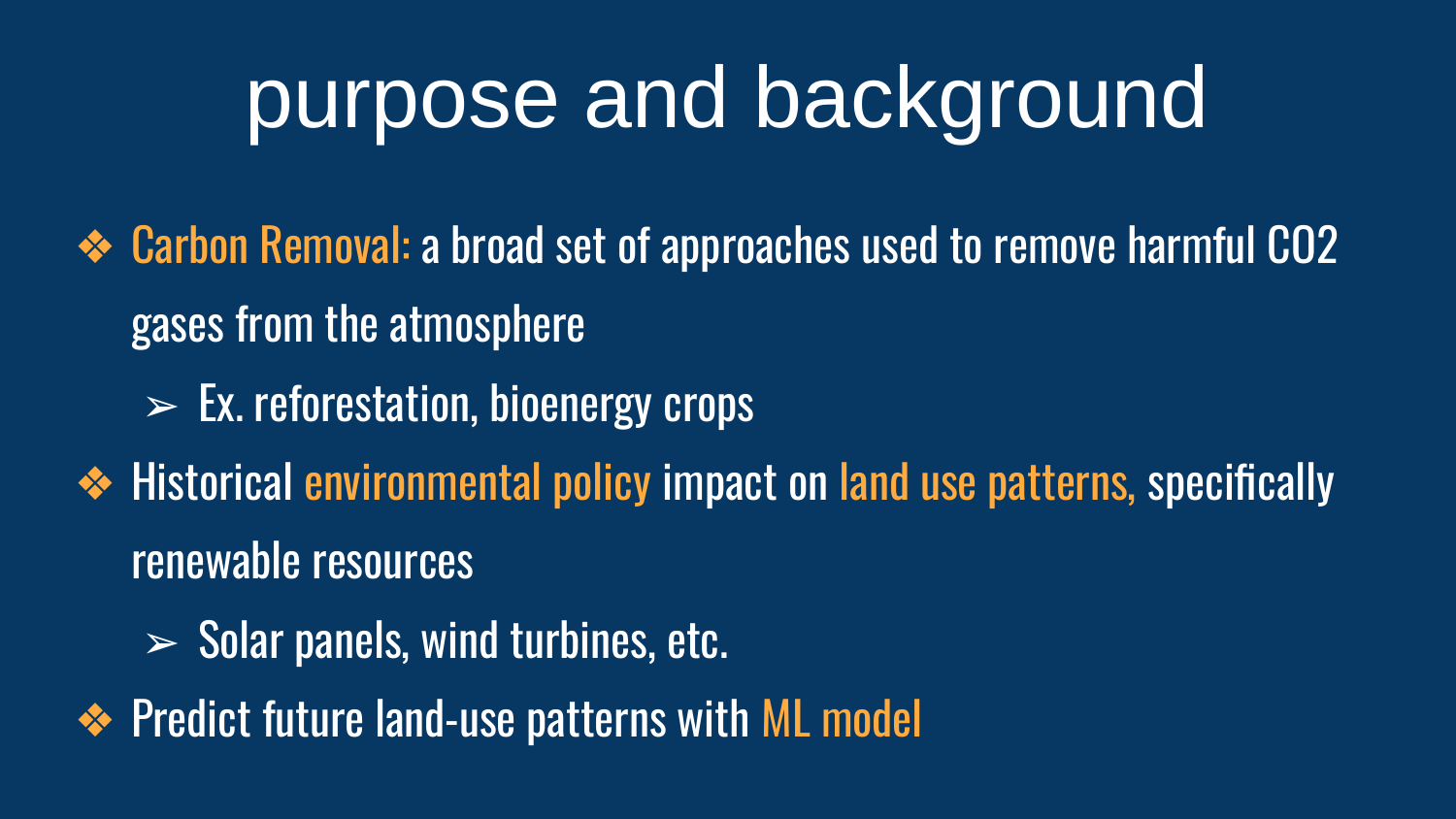

# purpose and background
Carbon Removal: a broad set of approaches used to remove harmful CO2 gases from the atmosphere
Ex. reforestation, bioenergy crops
Historical environmental policy impact on land use patterns, specifically renewable resources
Solar panels, wind turbines, etc.
Predict future land-use patterns with ML model